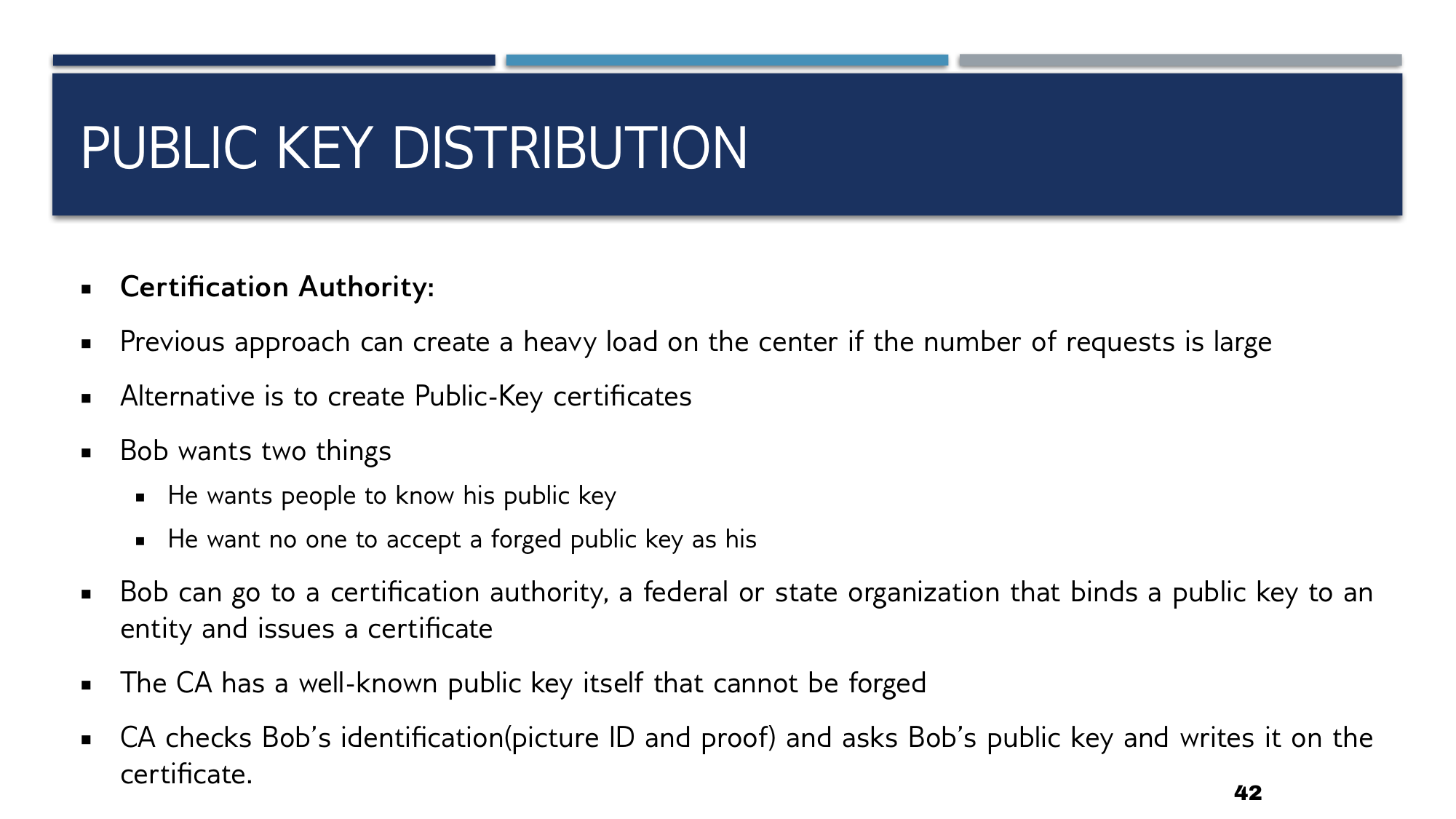

# Public Key Distribution
Certification Authority:
Previous approach can create a heavy load on the center if the number of requests is large
Alternative is to create Public-Key certificates
Bob wants two things
He wants people to know his public key
He want no one to accept a forged public key as his
Bob can go to a certification authority, a federal or state organization that binds a public key to an entity and issues a certificate
The CA has a well-known public key itself that cannot be forged
CA checks Bob’s identification(picture ID and proof) and asks Bob’s public key and writes it on the certificate.
42